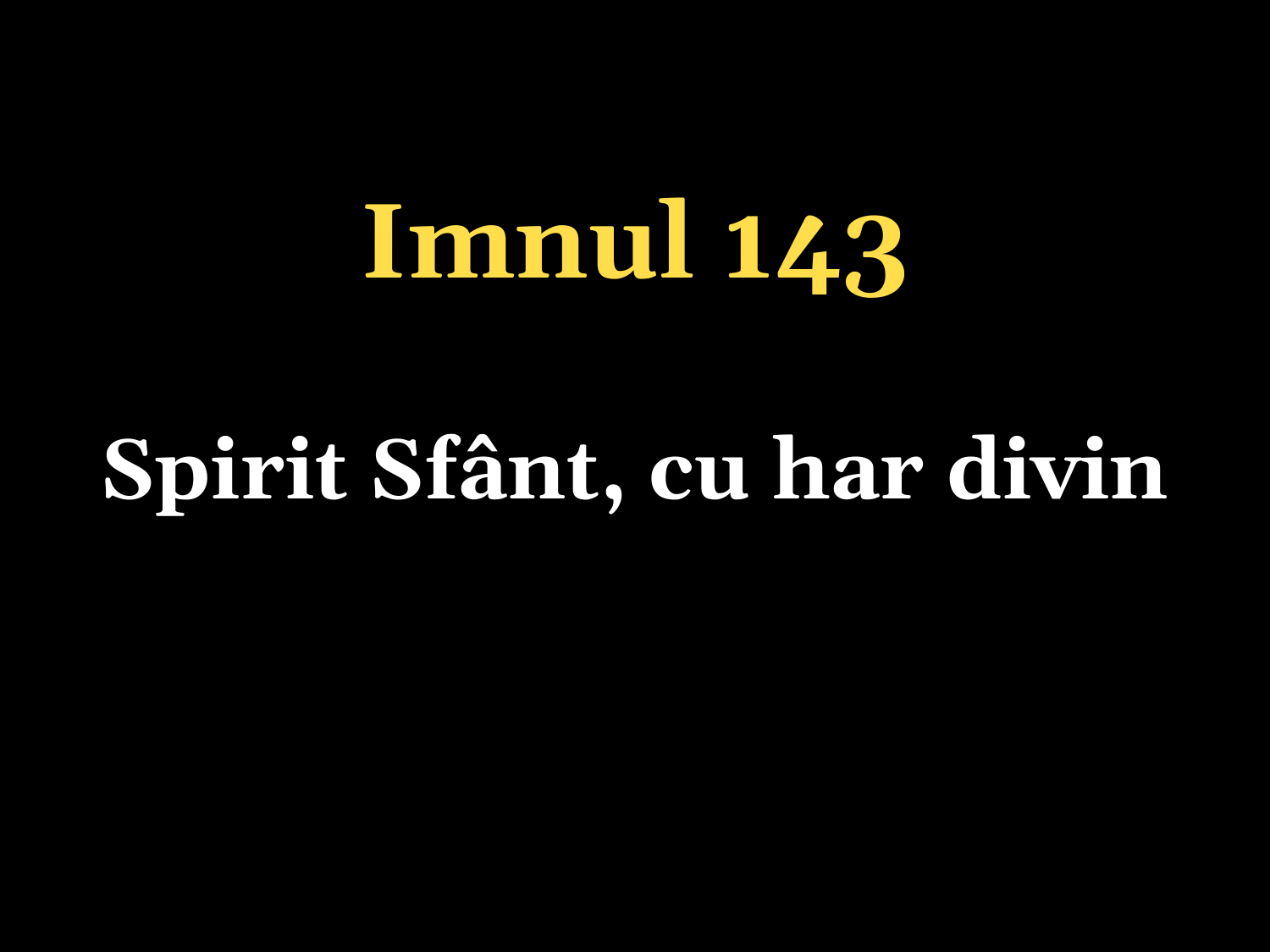

Imnul 143

Spirit Sfânt, cu har divin
131/920